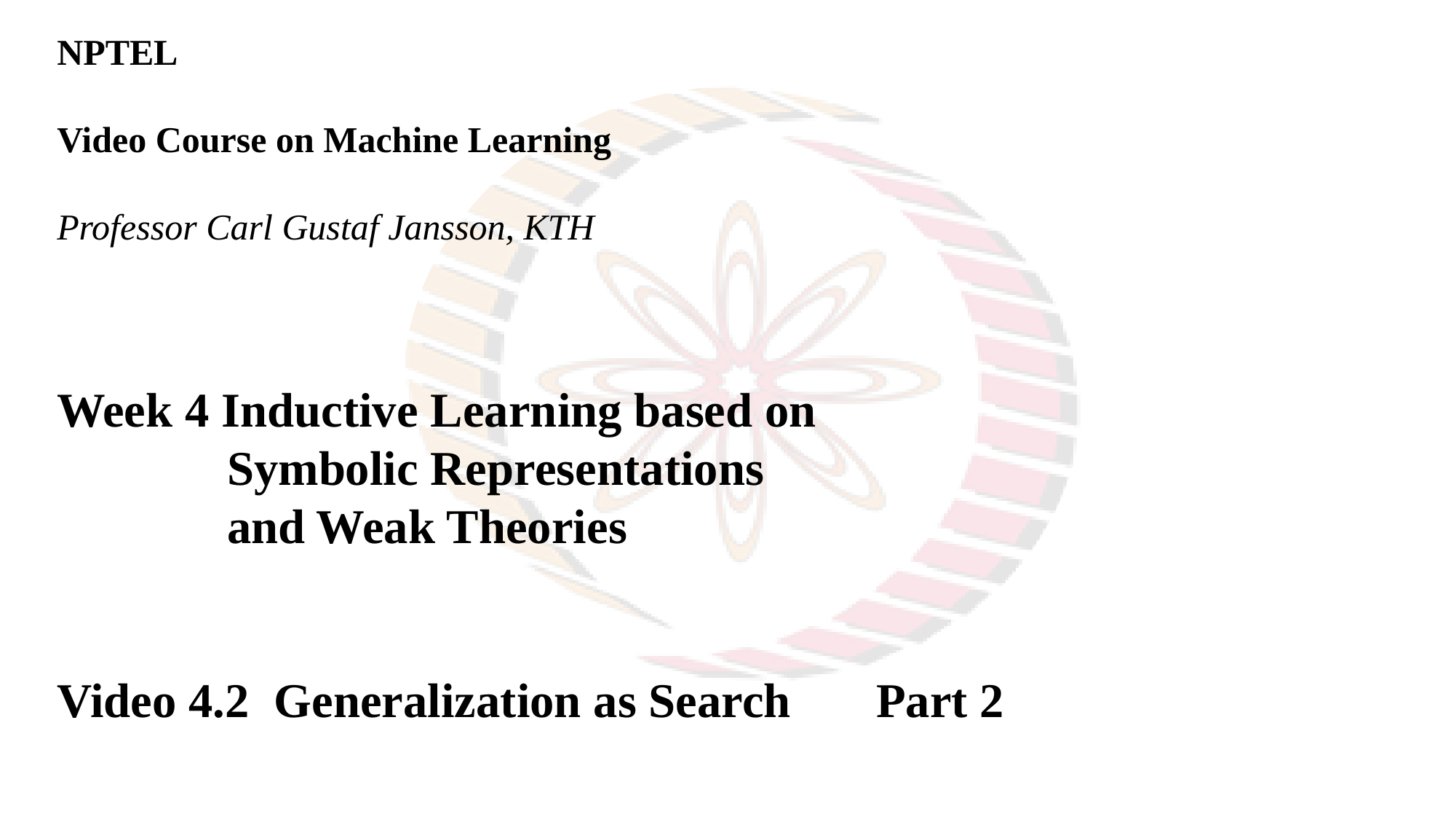

NPTEL

Video Course on Machine Learning

Professor Carl Gustaf Jansson, KTH

Week 4 Inductive Learning based on
      	     Symbolic Representations
	     and Weak Theories

Video 4.2  Generalization as Search       Part 2